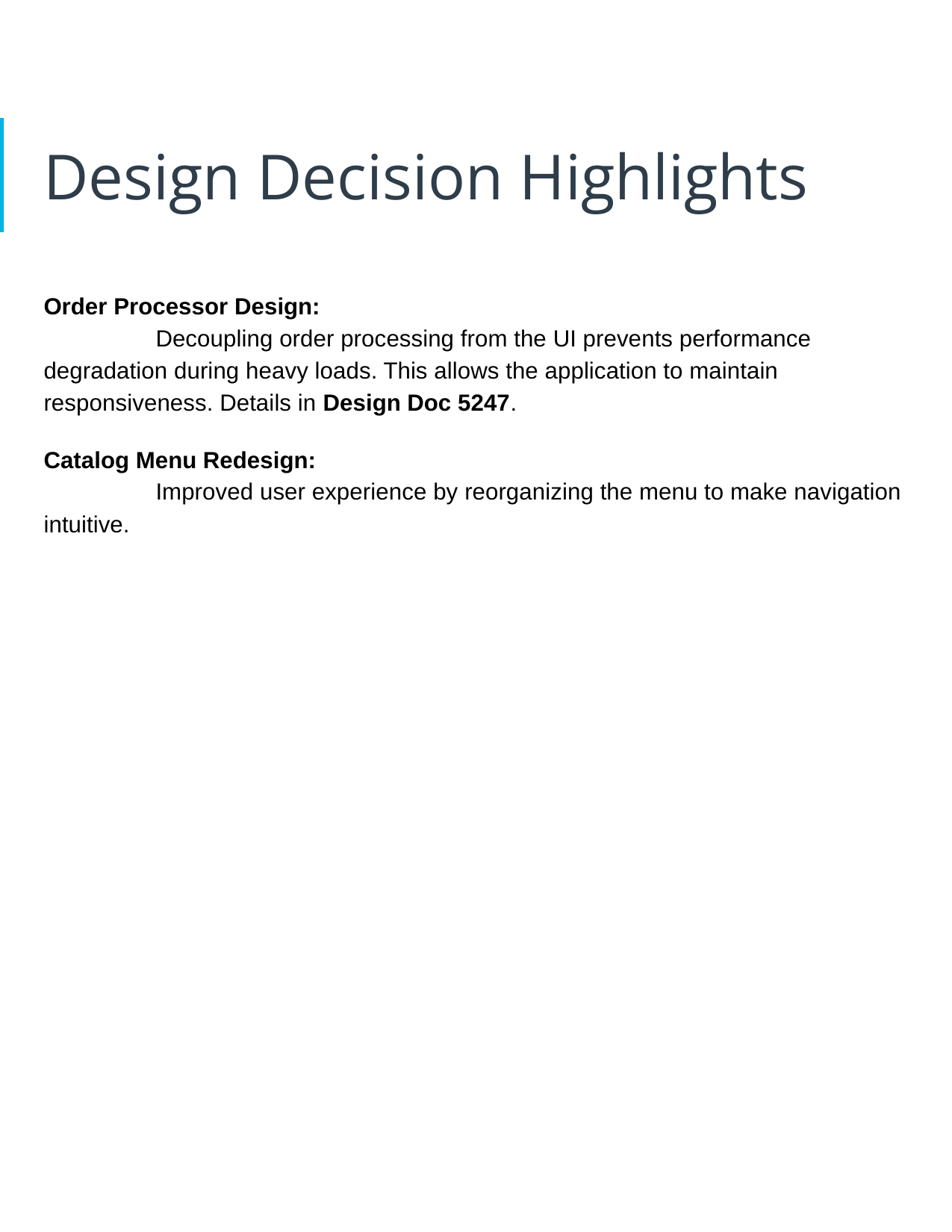

# Design Decision Highlights
Order Processor Design:
	Decoupling order processing from the UI prevents performance degradation during heavy loads. This allows the application to maintain responsiveness. Details in Design Doc 5247.
Catalog Menu Redesign:
	Improved user experience by reorganizing the menu to make navigation intuitive.